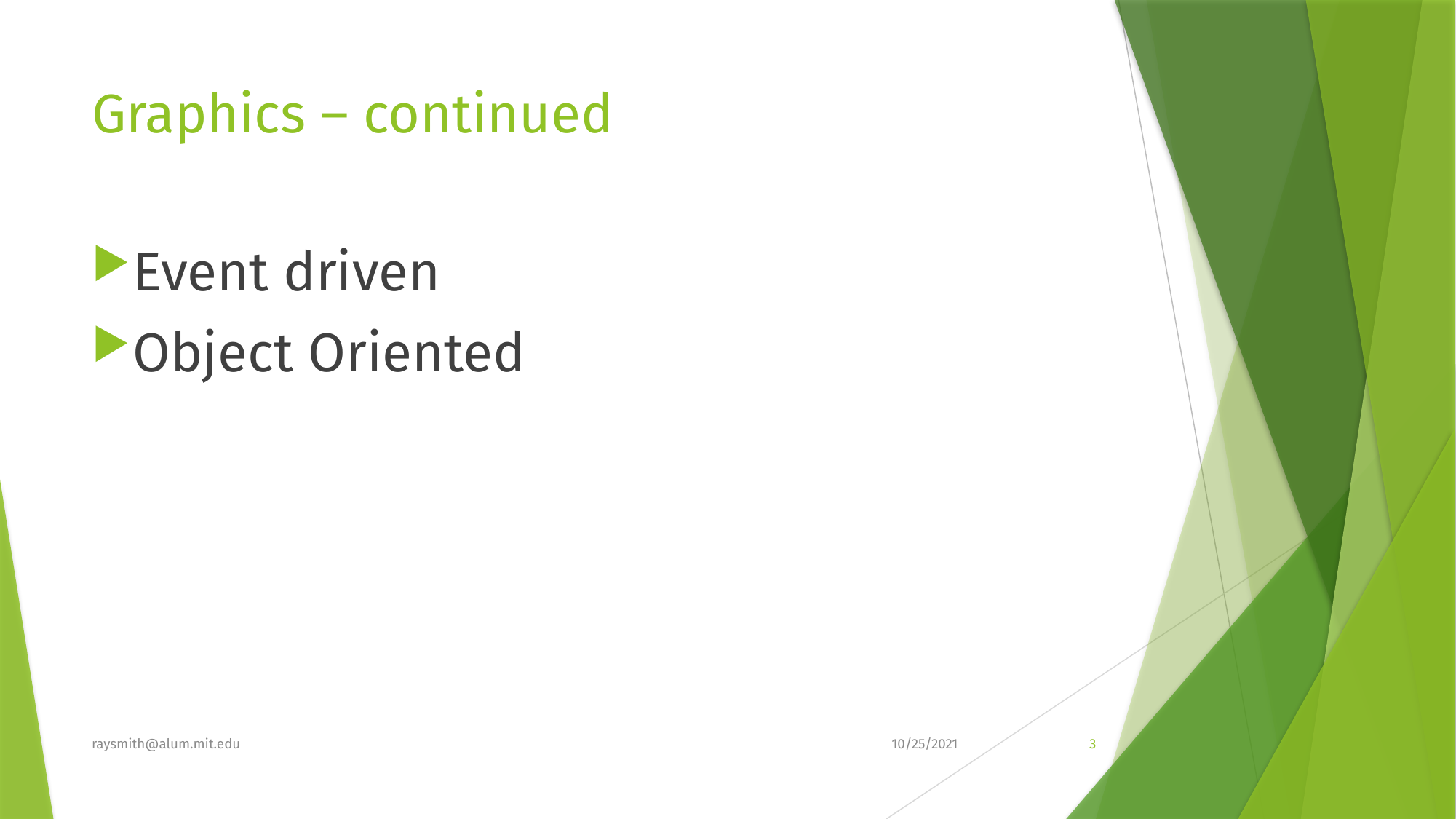

# Graphics – continued
Event driven
Object Oriented
raysmith@alum.mit.edu
10/25/2021
3